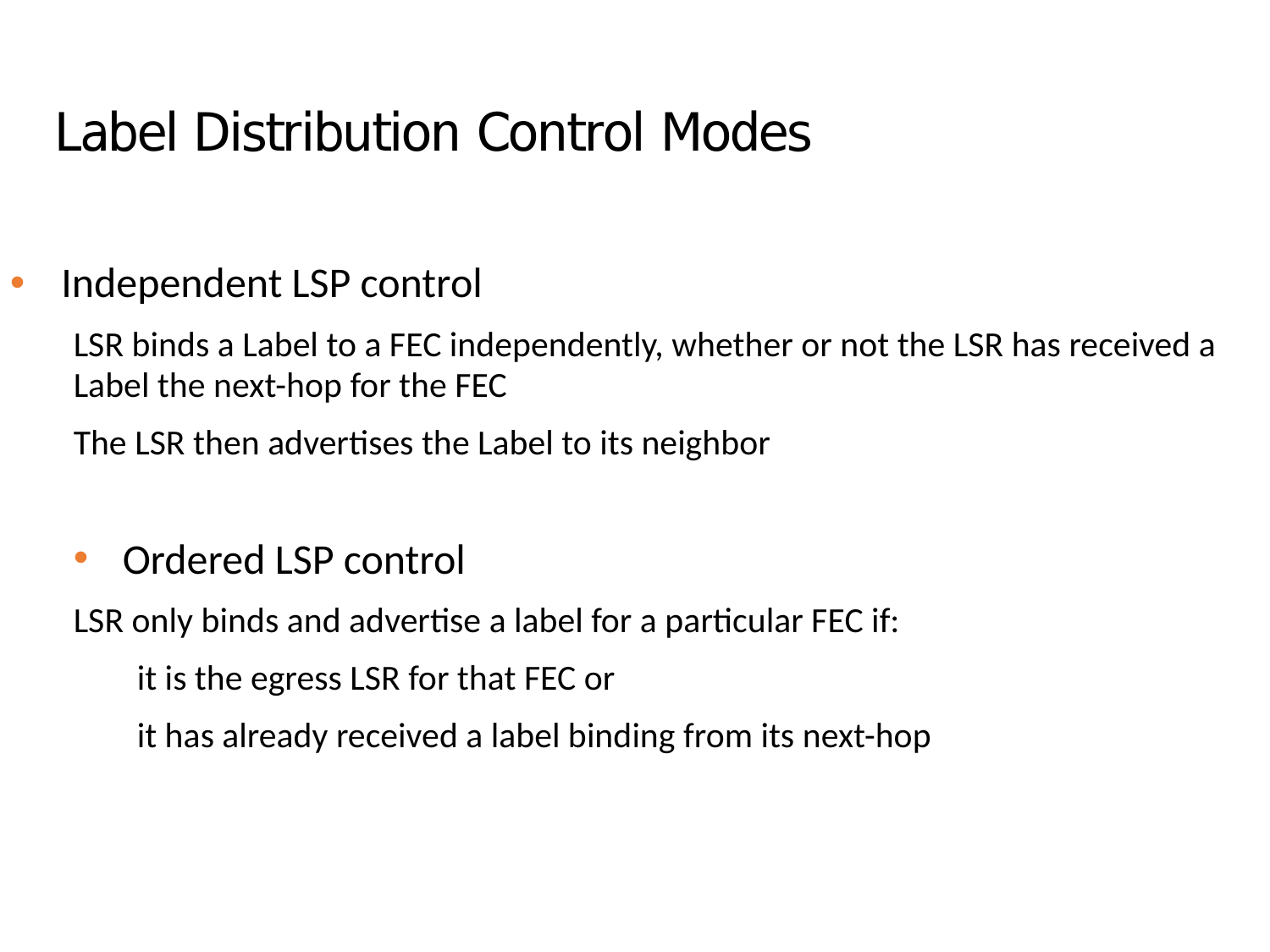

Label Distribution Control Modes
  Independent LSP control
LSR binds a Label to a FEC independently, whether or not the LSR has received a  Label the next-hop for the FEC
The LSR then advertises the Label to its neighbor

  Ordered LSP control
LSR only binds and advertise a label for a particular FEC if:
it is the egress LSR for that FEC or
it has already received a label binding from its next-hop